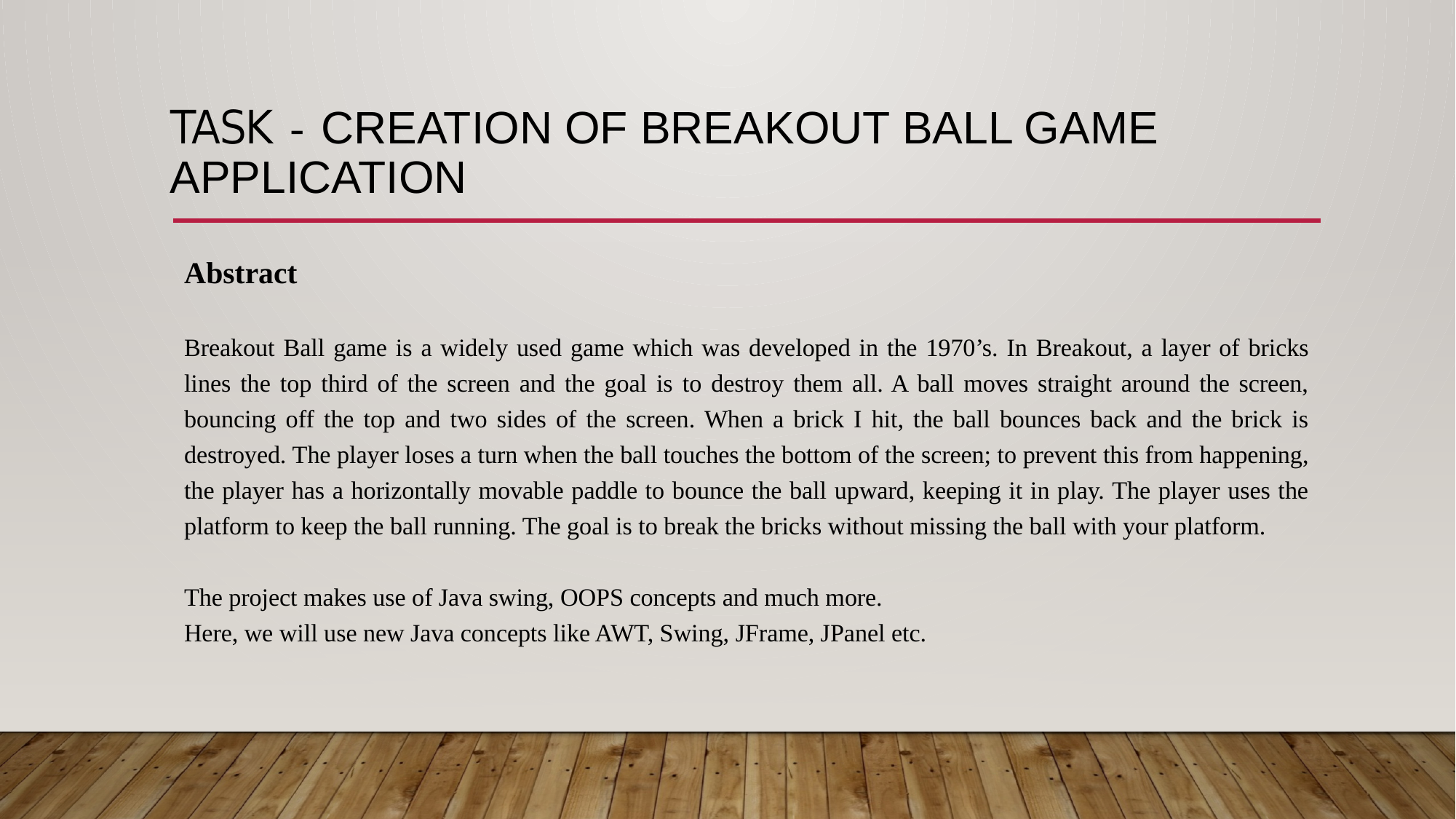

# Task - Creation of Breakout Ball game application
Abstract

Breakout Ball game is a widely used game which was developed in the 1970’s. In Breakout, a layer of bricks lines the top third of the screen and the goal is to destroy them all. A ball moves straight around the screen, bouncing off the top and two sides of the screen. When a brick I hit, the ball bounces back and the brick is destroyed. The player loses a turn when the ball touches the bottom of the screen; to prevent this from happening, the player has a horizontally movable paddle to bounce the ball upward, keeping it in play. The player uses the platform to keep the ball running. The goal is to break the bricks without missing the ball with your platform.

The project makes use of Java swing, OOPS concepts and much more.
Here, we will use new Java concepts like AWT, Swing, JFrame, JPanel etc.